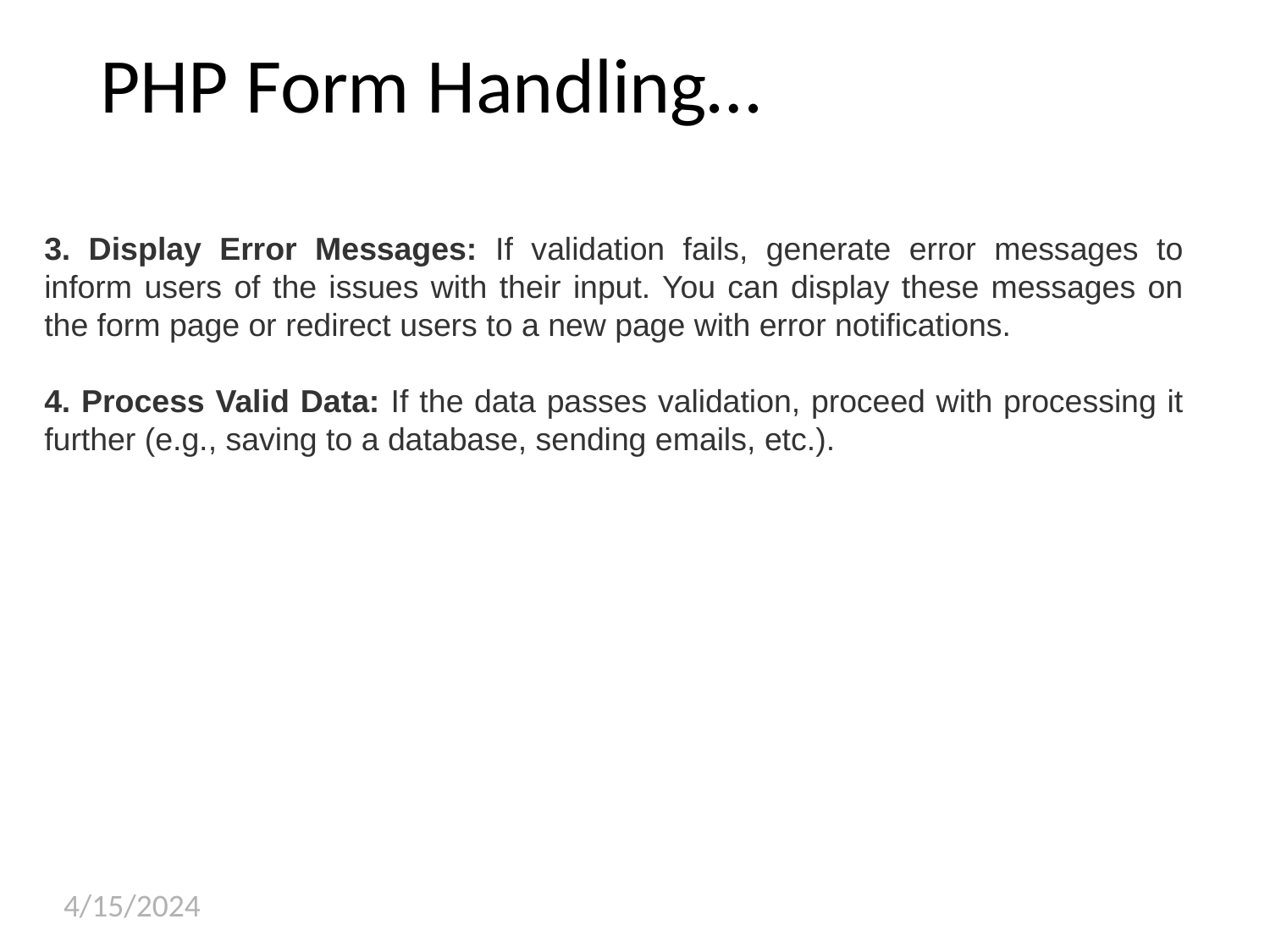

# PHP Form Handling…
3. Display Error Messages: If validation fails, generate error messages to inform users of the issues with their input. You can display these messages on the form page or redirect users to a new page with error notifications.

4. Process Valid Data: If the data passes validation, proceed with processing it further (e.g., saving to a database, sending emails, etc.).
4/15/2024